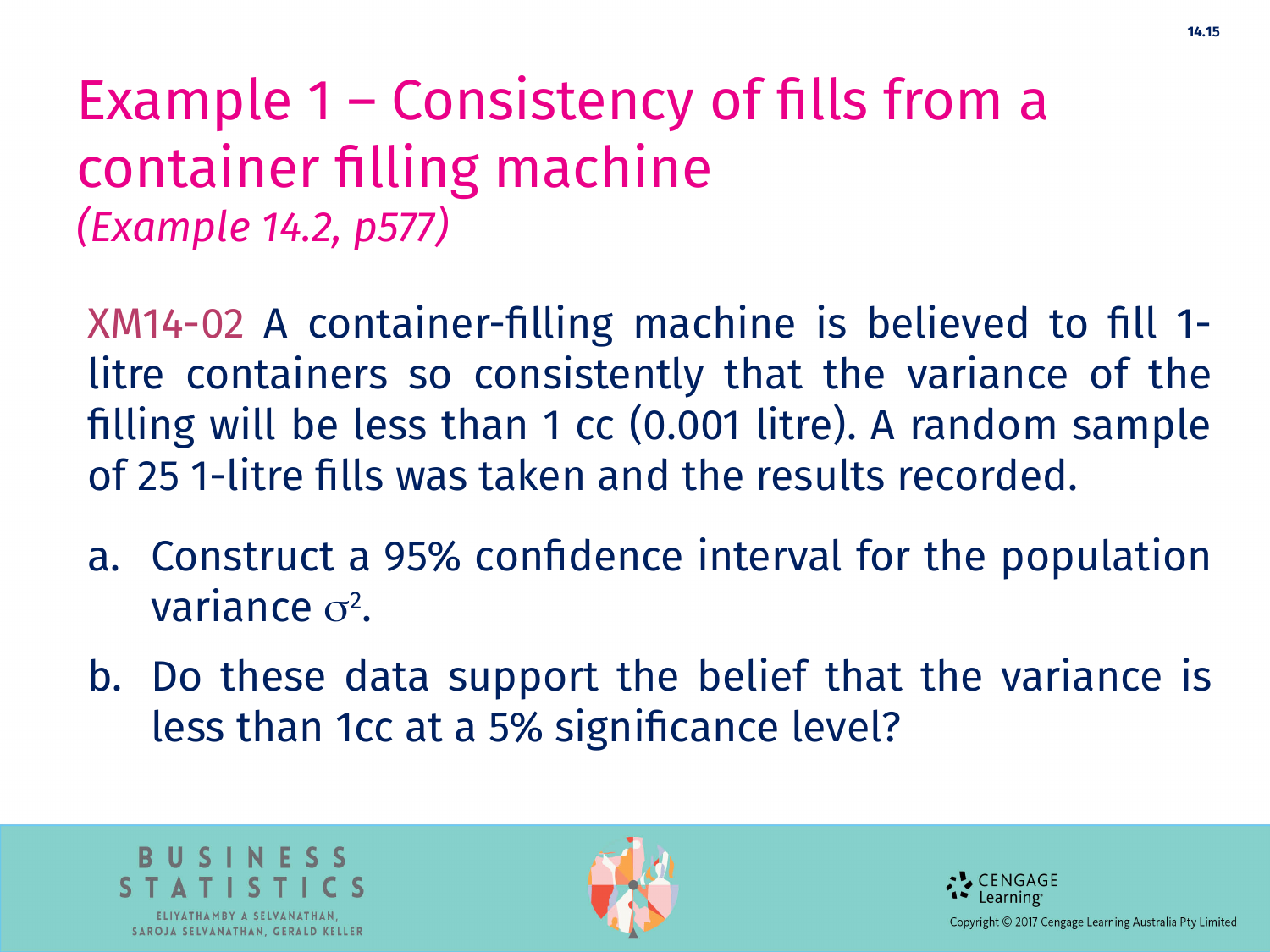

14.15
# Example 1 – Consistency of fills from a container filling machine (Example 14.2, p577)
XM14-02 A container-filling machine is believed to fill 1-litre containers so consistently that the variance of the filling will be less than 1 cc (0.001 litre). A random sample of 25 1-litre fills was taken and the results recorded.
Construct a 95% confidence interval for the population variance σ2.
Do these data support the belief that the variance is less than 1cc at a 5% significance level?